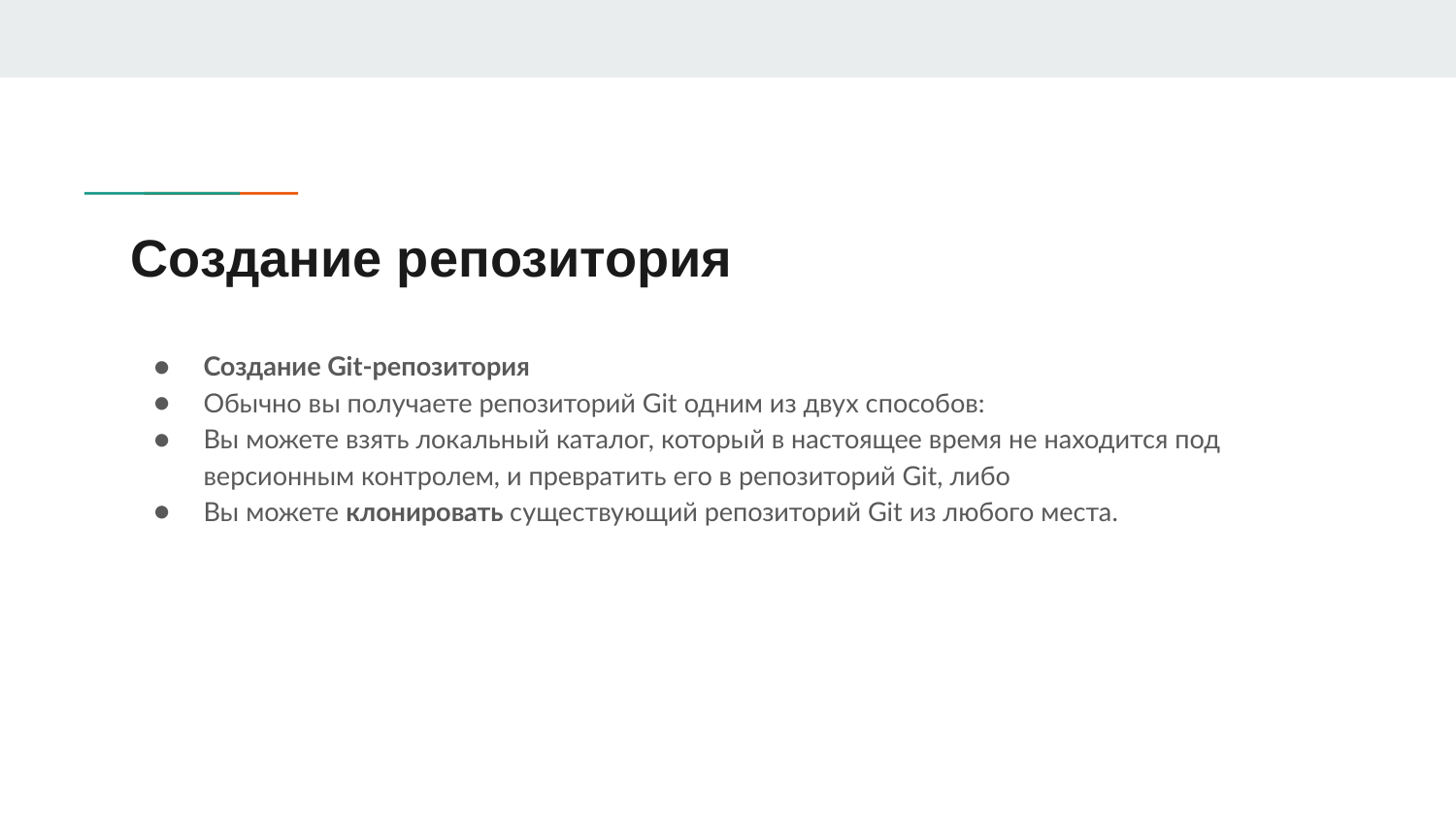

# Создание репозитория
Создание Git-репозитория
Обычно вы получаете репозиторий Git одним из двух способов:
Вы можете взять локальный каталог, который в настоящее время не находится под версионным контролем, и превратить его в репозиторий Git, либо
Вы можете клонировать существующий репозиторий Git из любого места.